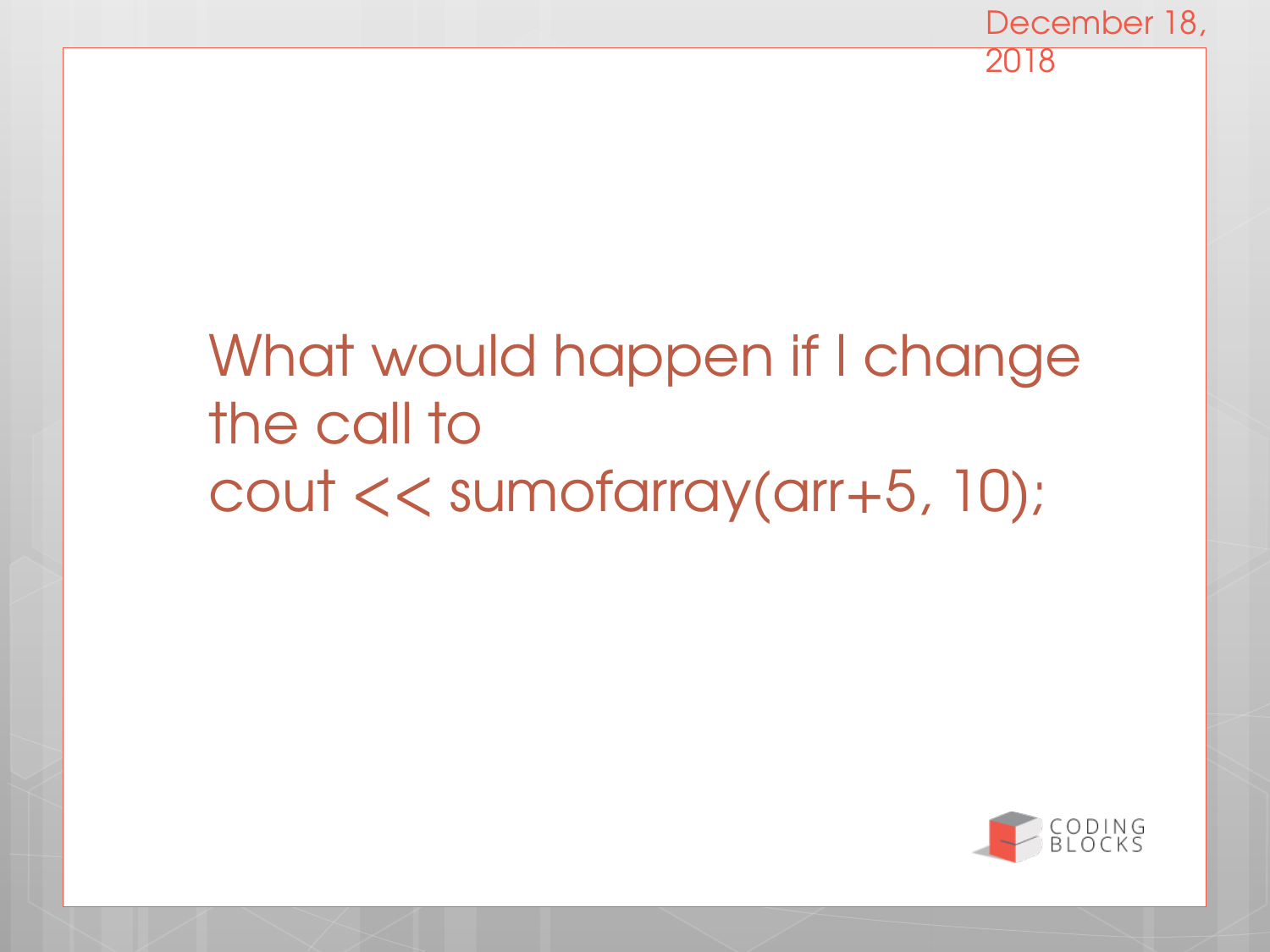

December 18, 2018
# What would happen if I change the call to cout << sumofarray(arr+5, 10);